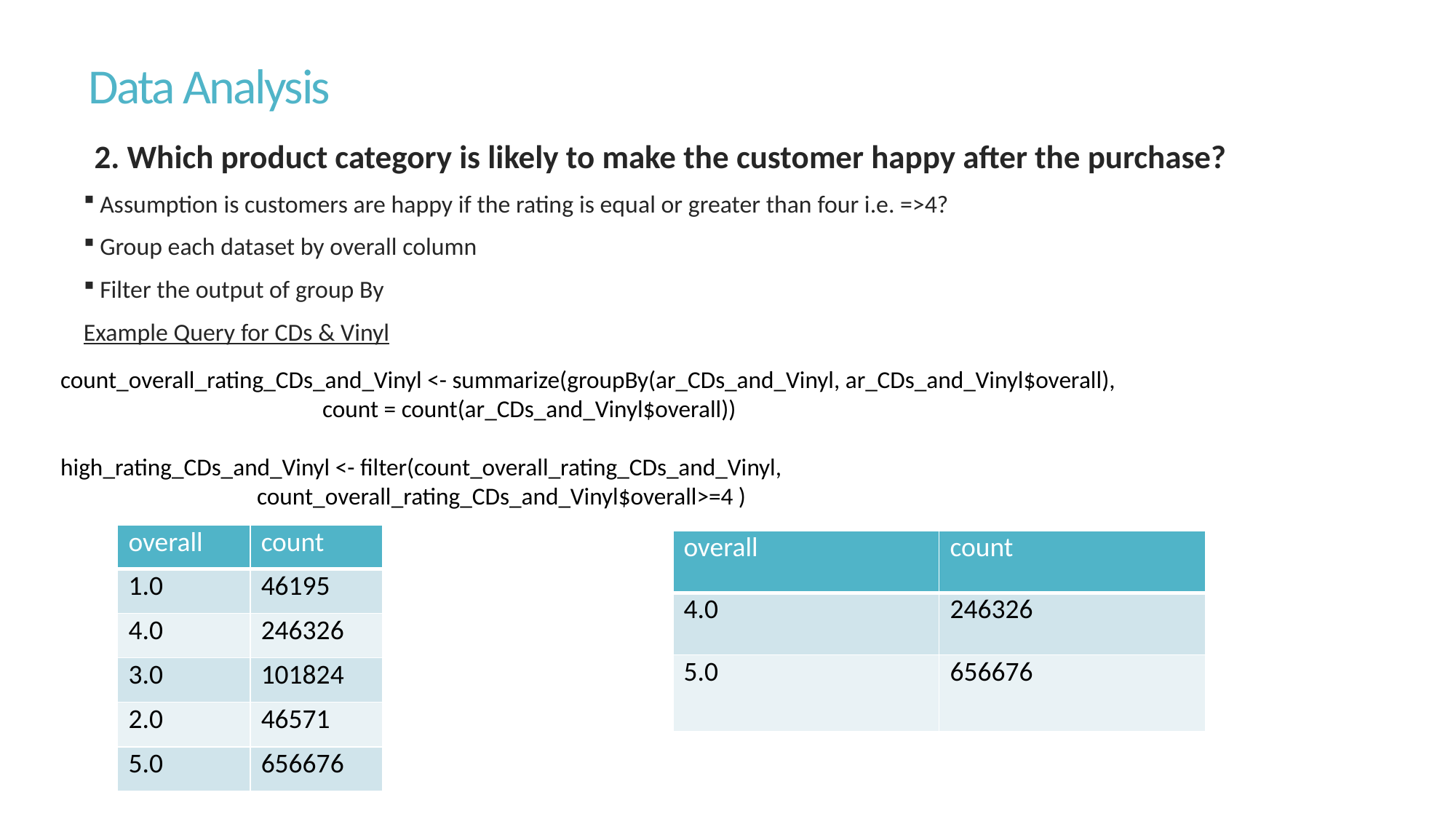

# Data Analysis
2. Which product category is likely to make the customer happy after the purchase?
 Assumption is customers are happy if the rating is equal or greater than four i.e. =>4?
 Group each dataset by overall column
 Filter the output of group By
Example Query for CDs & Vinyl

count_overall_rating_CDs_and_Vinyl <- summarize(groupBy(ar_CDs_and_Vinyl, ar_CDs_and_Vinyl$overall),
                                                count = count(ar_CDs_and_Vinyl$overall))

high_rating_CDs_and_Vinyl <- filter(count_overall_rating_CDs_and_Vinyl,
                                    count_overall_rating_CDs_and_Vinyl$overall>=4 )
| overall | count |
| --- | --- |
| 1.0 | 46195 |
| 4.0 | 246326 |
| 3.0 | 101824 |
| 2.0 | 46571 |
| 5.0 | 656676 |
| overall | count |
| --- | --- |
| 4.0 | 246326 |
| 5.0 | 656676 |